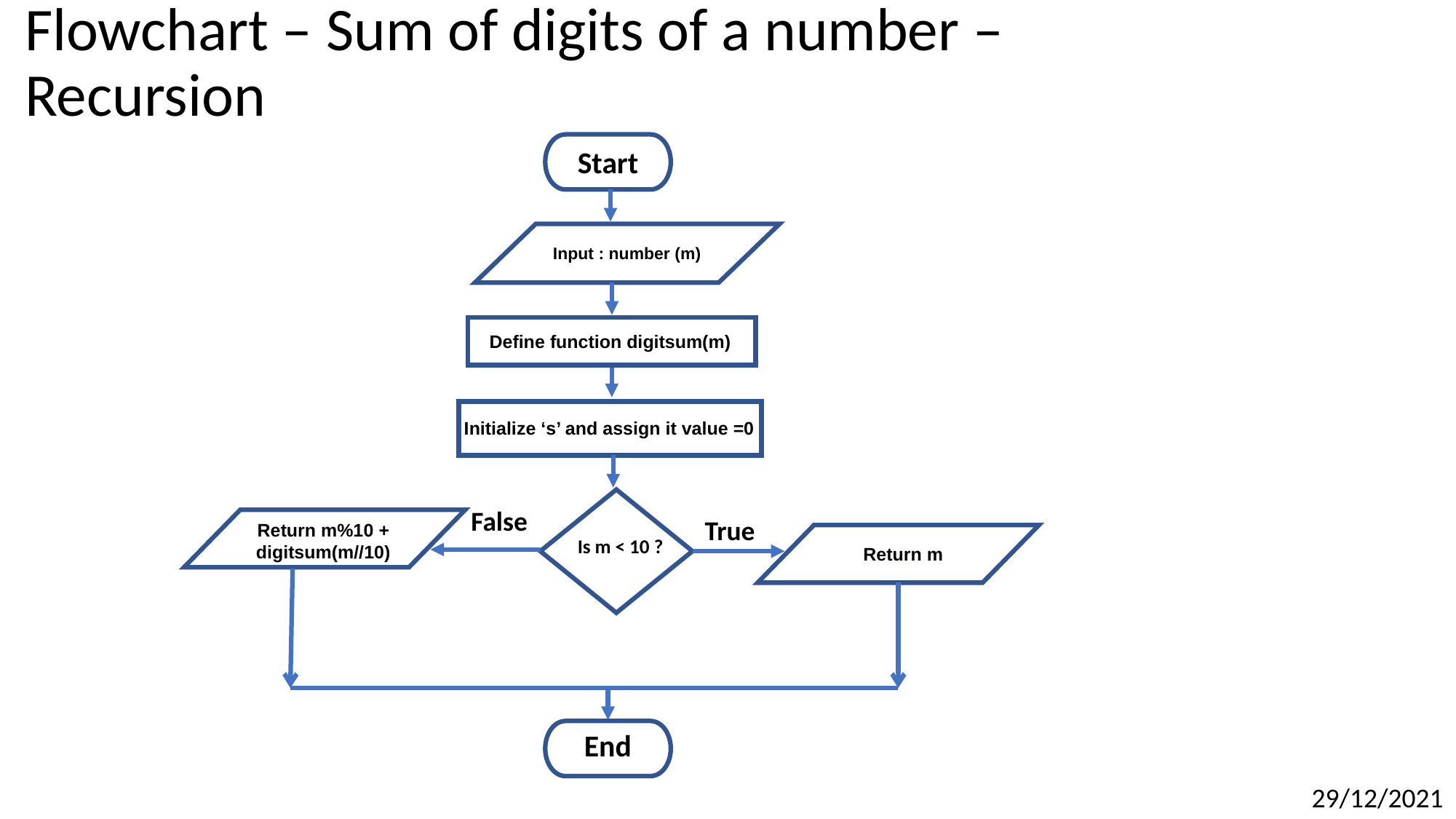

# Flowchart – Sum of digits of a number – Recursion

Start

Input : number (m)

Define function digitsum(m)

Initialize ‘s’ and assign it value =0

False
True

Return m%10 + digitsum(m//10)

Is m < 10 ?
Return m

End
29/12/2021